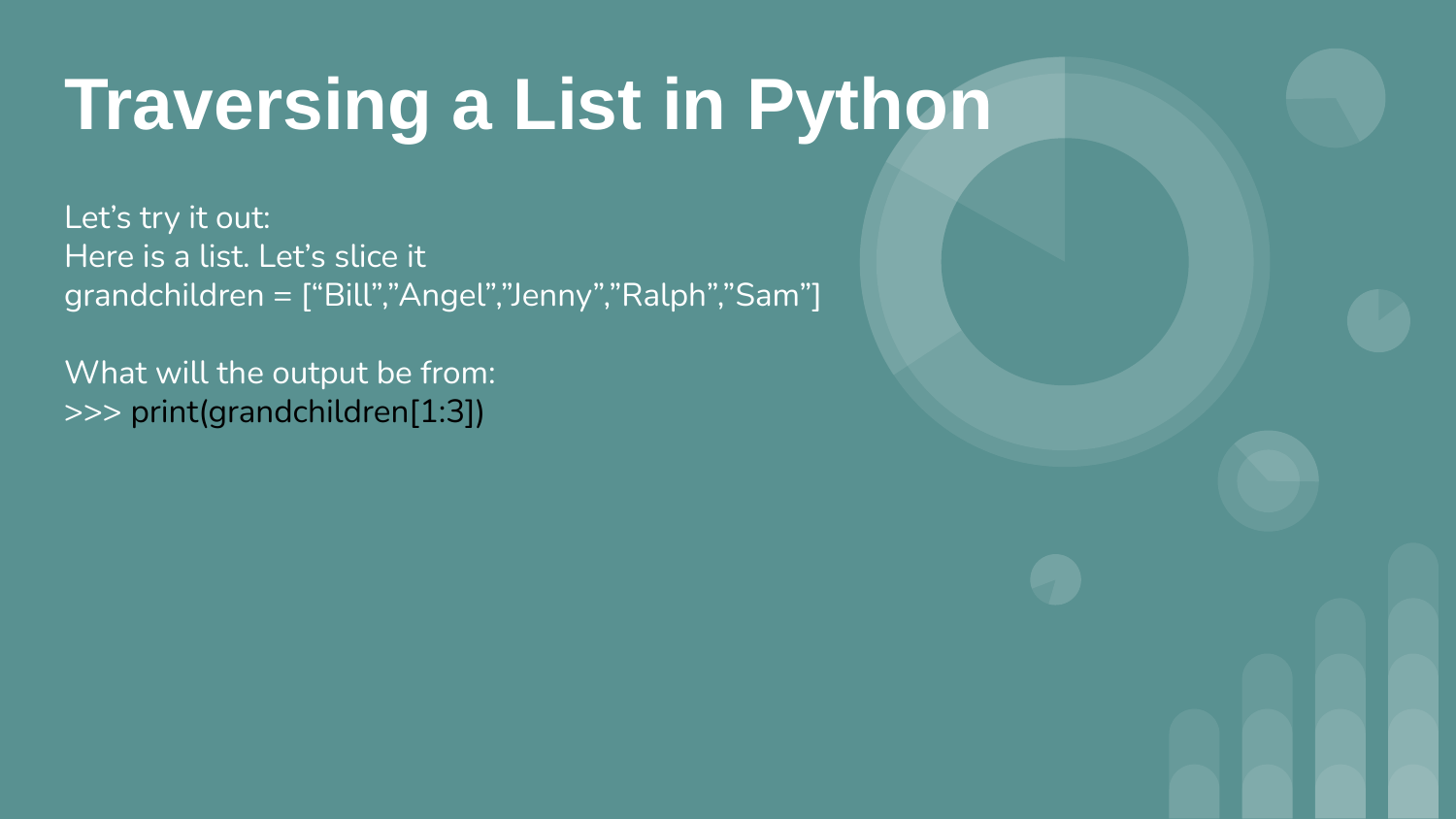

# Traversing a List in Python
Let’s try it out:
Here is a list. Let’s slice it
grandchildren = [“Bill”,”Angel”,”Jenny”,”Ralph”,”Sam”]

What will the output be from:
>>> print(grandchildren[1:3])